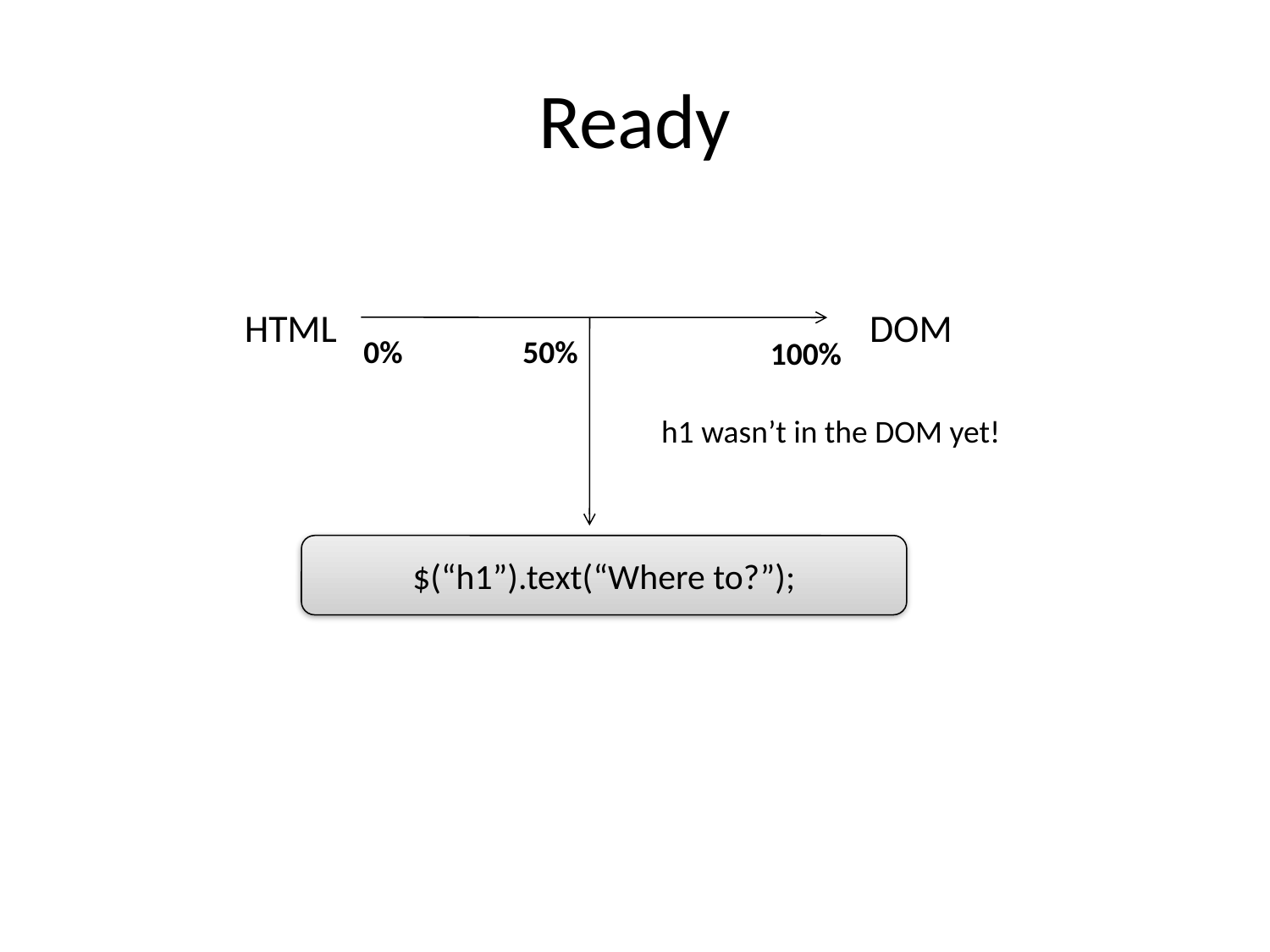

# Ready
HTML
DOM
0%
50%
100%
h1 wasn’t in the DOM yet!
$(“h1”).text(“Where to?”);